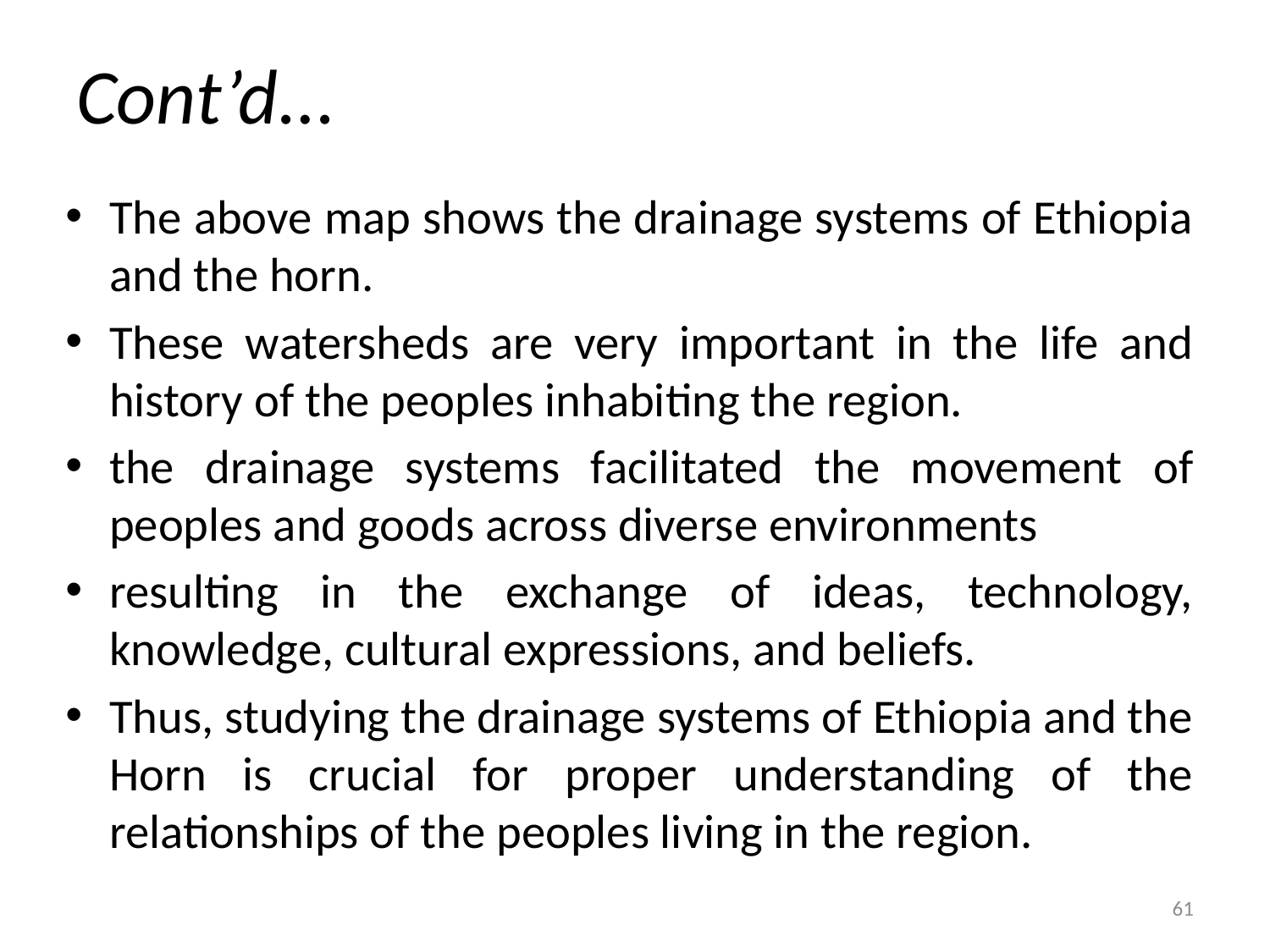

# Cont’d…
The above map shows the drainage systems of Ethiopia and the horn.
These watersheds are very important in the life and history of the peoples inhabiting the region.
the drainage systems facilitated the movement of peoples and goods across diverse environments
resulting in the exchange of ideas, technology, knowledge, cultural expressions, and beliefs.
Thus, studying the drainage systems of Ethiopia and the Horn is crucial for proper understanding of the relationships of the peoples living in the region.
61